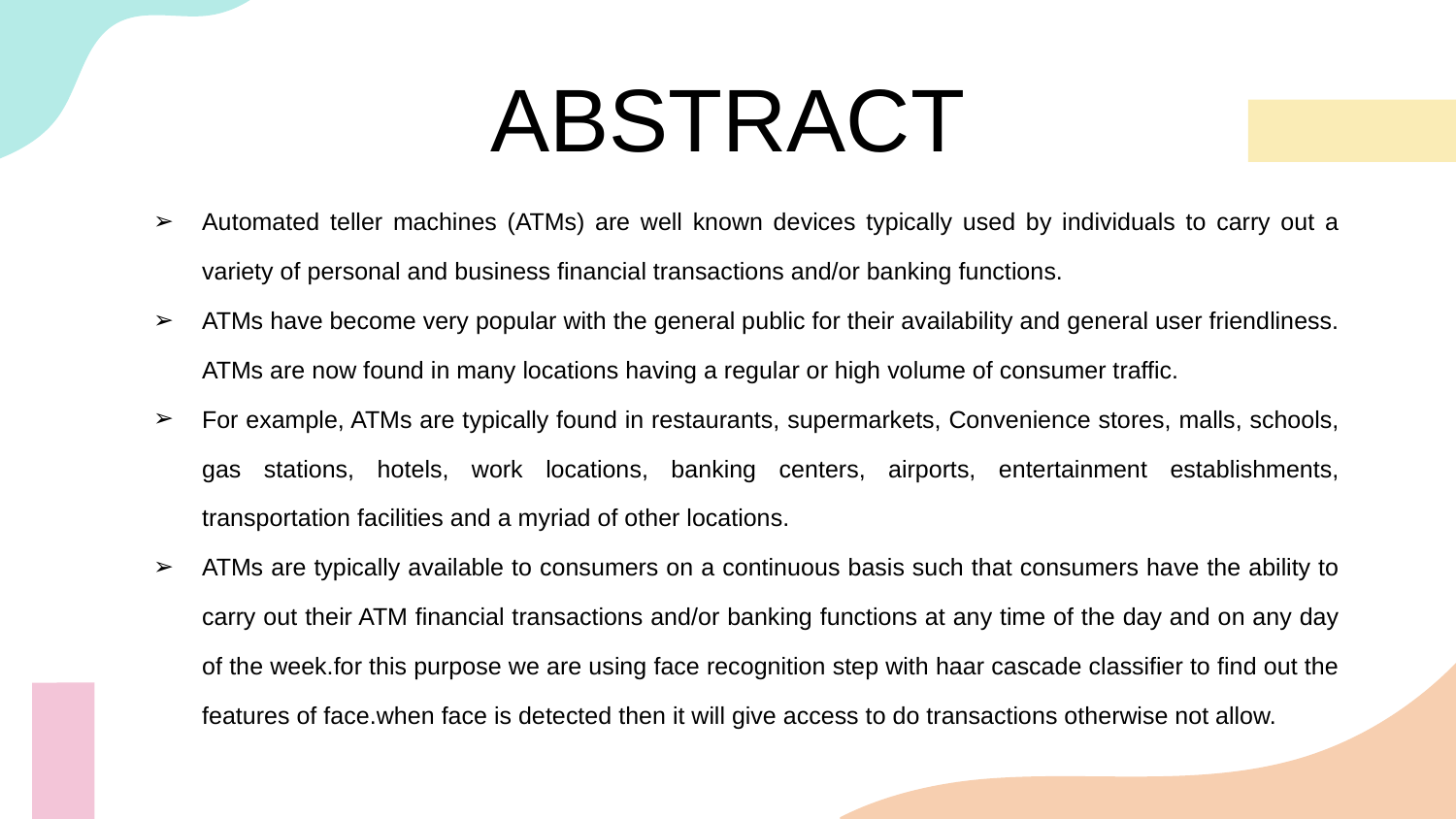

# ABSTRACT

Automated teller machines (ATMs) are well known devices typically used by individuals to carry out a variety of personal and business financial transactions and/or banking functions.
ATMs have become very popular with the general public for their availability and general user friendliness. ATMs are now found in many locations having a regular or high volume of consumer traffic.
For example, ATMs are typically found in restaurants, supermarkets, Convenience stores, malls, schools, gas stations, hotels, work locations, banking centers, airports, entertainment establishments, transportation facilities and a myriad of other locations.
ATMs are typically available to consumers on a continuous basis such that consumers have the ability to carry out their ATM financial transactions and/or banking functions at any time of the day and on any day of the week.for this purpose we are using face recognition step with haar cascade classifier to find out the features of face.when face is detected then it will give access to do transactions otherwise not allow.